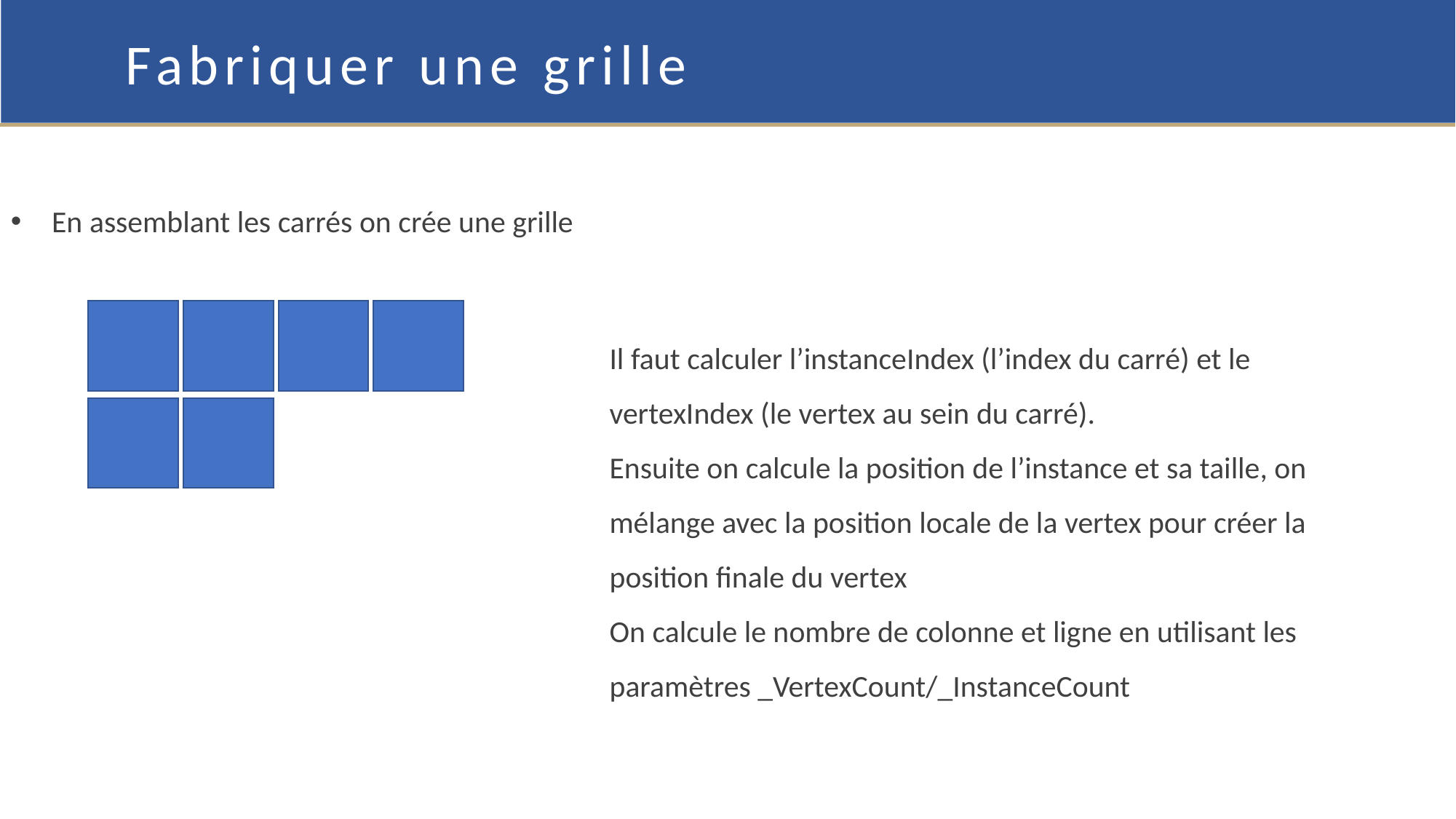

Fabriquer une grille

En assemblant les carrés on crée une grille

Il faut calculer l’instanceIndex (l’index du carré) et le vertexIndex (le vertex au sein du carré).
Ensuite on calcule la position de l’instance et sa taille, on mélange avec la position locale de la vertex pour créer la position finale du vertex
On calcule le nombre de colonne et ligne en utilisant les paramètres _VertexCount/_InstanceCount